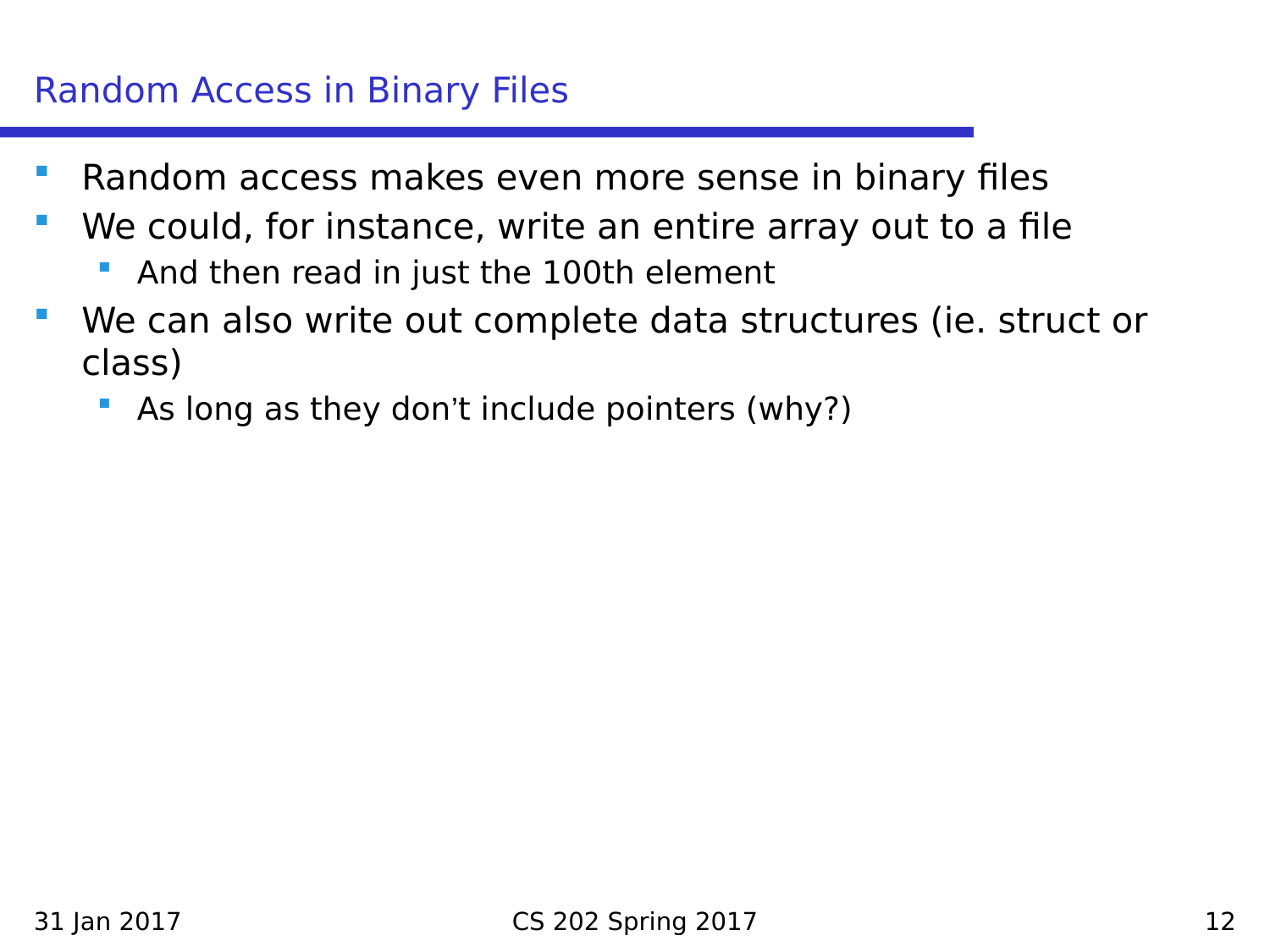

# Random Access in Binary Files
Random access makes even more sense in binary files
We could, for instance, write an entire array out to a file
And then read in just the 100th element
We can also write out complete data structures (ie. struct or class)
As long as they don’t include pointers (why?)
31 Jan 2017
CS 202 Spring 2017
12